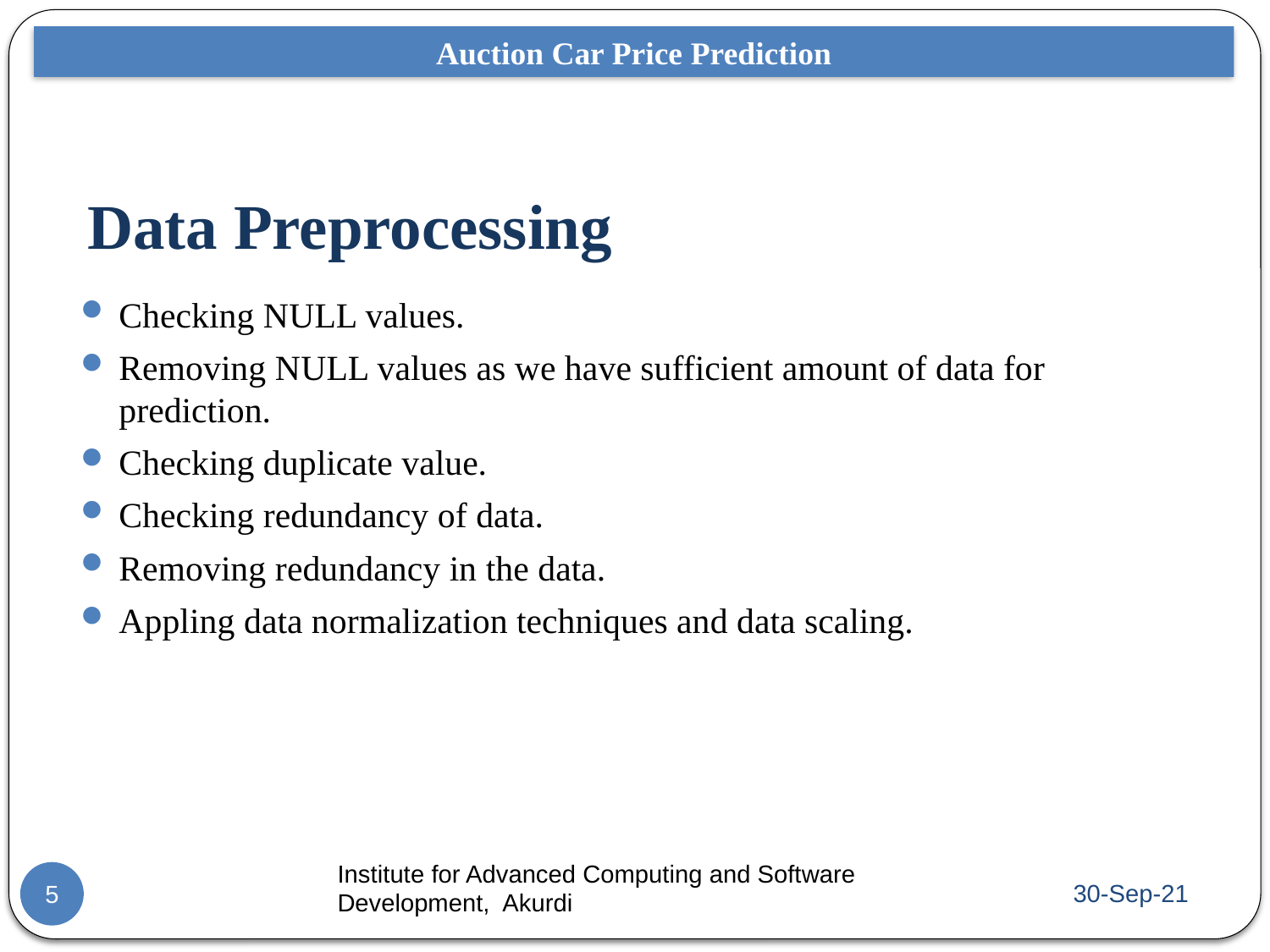

Auction Car Price Prediction
# Data Preprocessing
Checking NULL values.
Removing NULL values as we have sufficient amount of data for prediction.
Checking duplicate value.
Checking redundancy of data.
Removing redundancy in the data.
Appling data normalization techniques and data scaling.

Institute for Advanced Computing and Software Development,  Akurdi
30-Sep-21
5